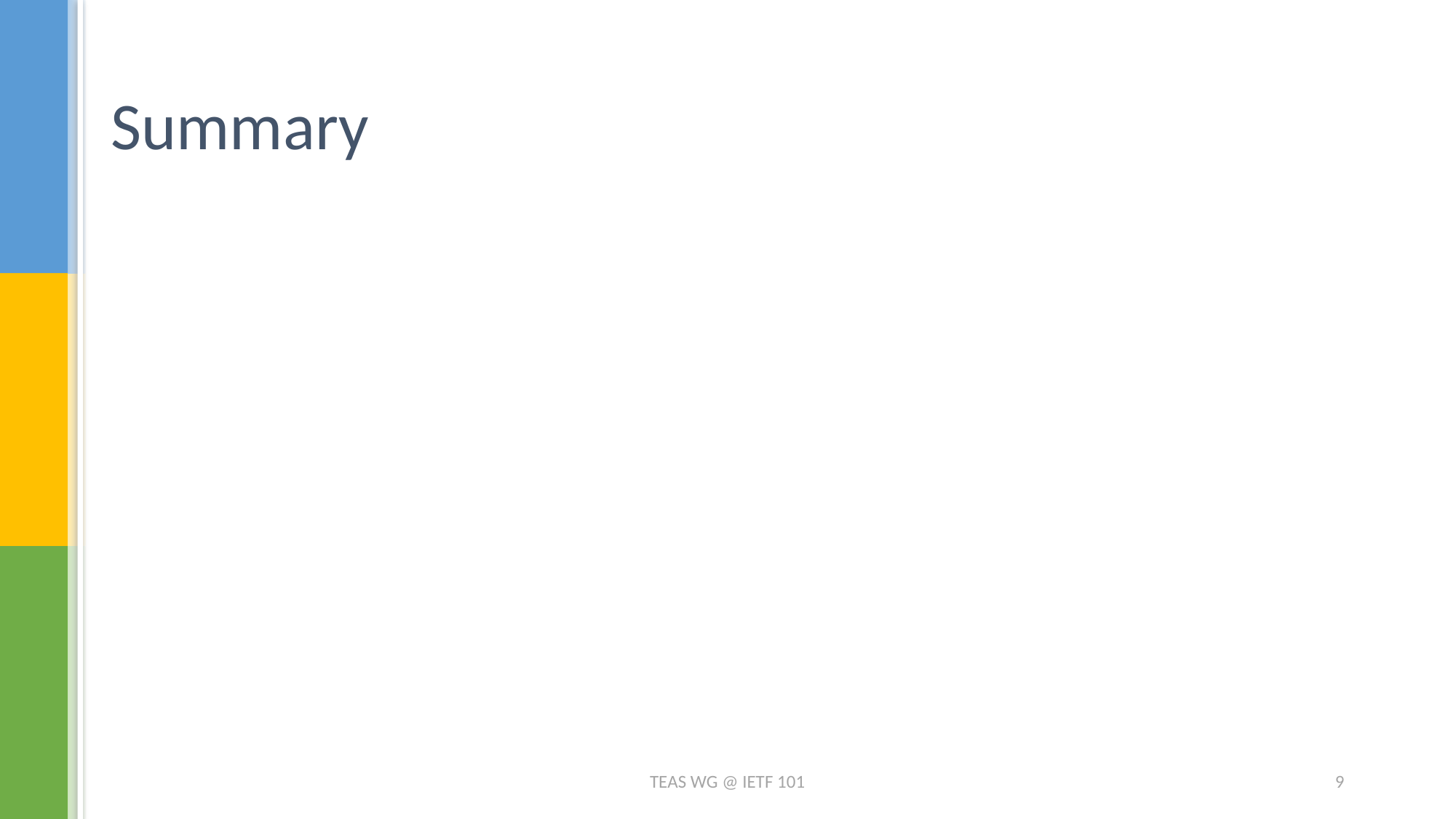

# Summary

TEAS WG @ IETF 101
9